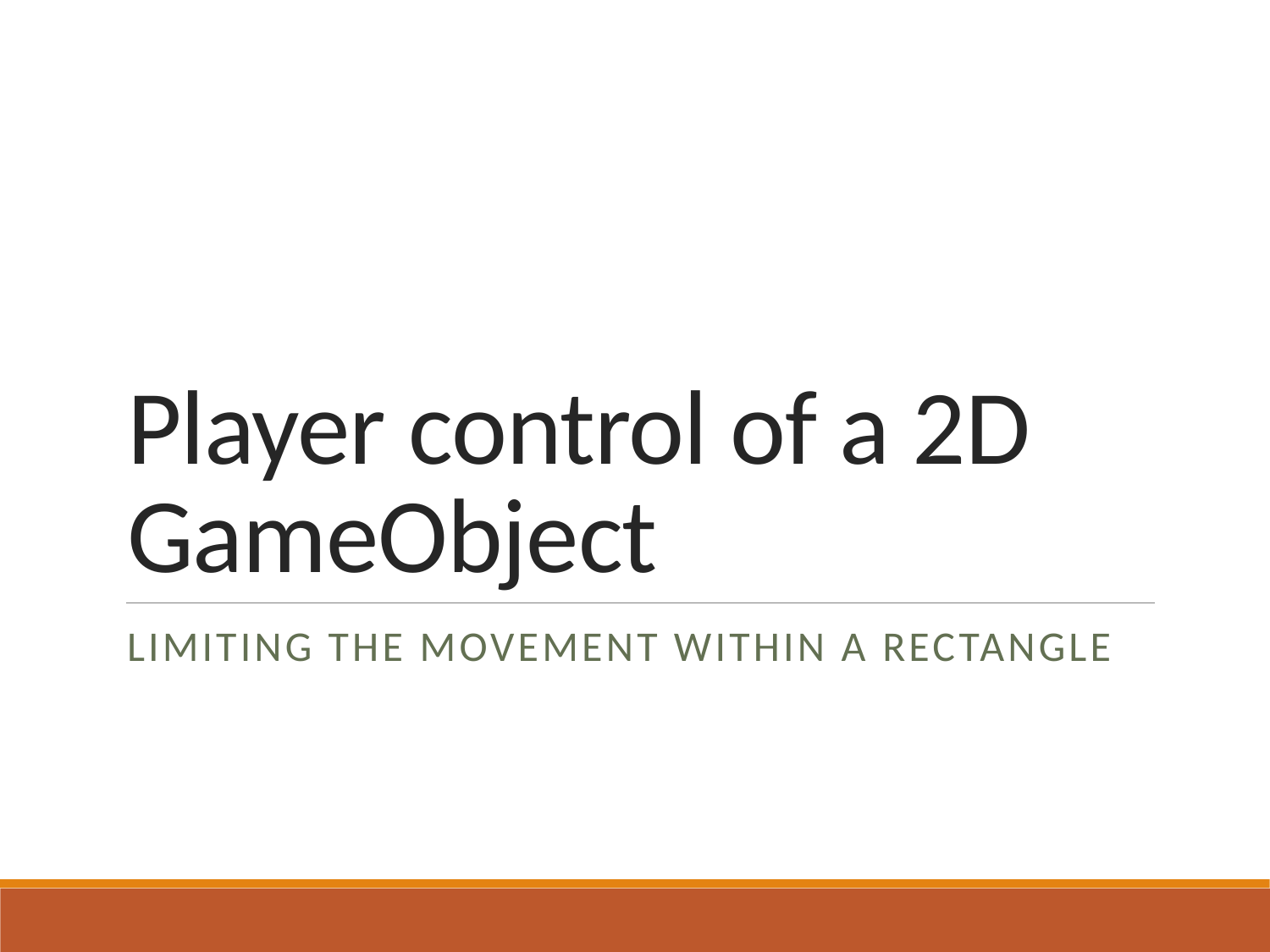

# Player control of a 2D GameObject
limiting the movement within a rectangle